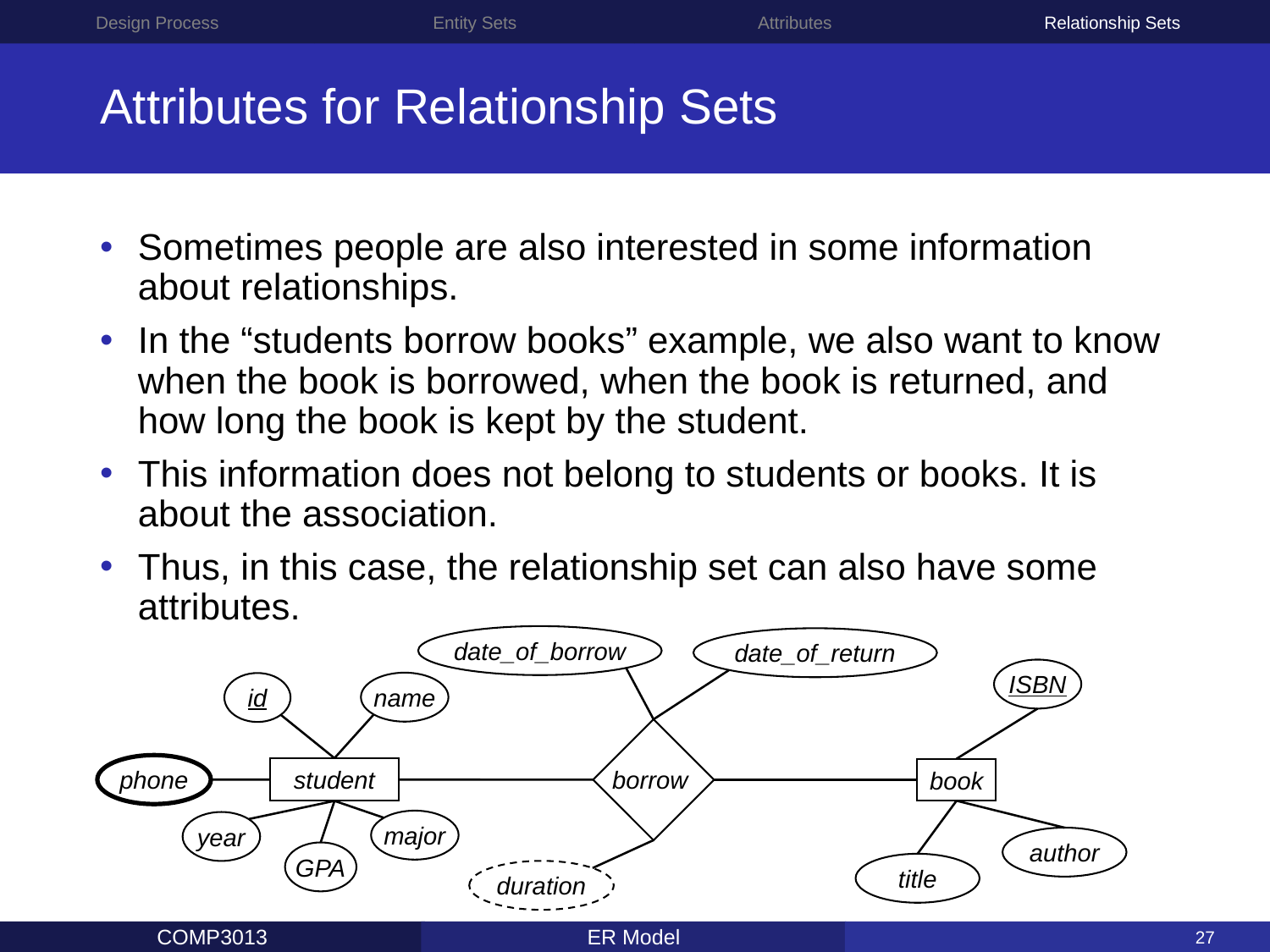

Design Process
Entity Sets
Attributes
Relationship Sets
# Attributes for Relationship Sets
Sometimes people are also interested in some information about relationships.
In the “students borrow books” example, we also want to know when the book is borrowed, when the book is returned, and how long the book is kept by the student.
This information does not belong to students or books. It is about the association.
Thus, in this case, the relationship set can also have some attributes.
date_of_borrow
date_of_return
ISBN
name
id
phone
student
major
year
GPA

borrow
book
author
title
duration